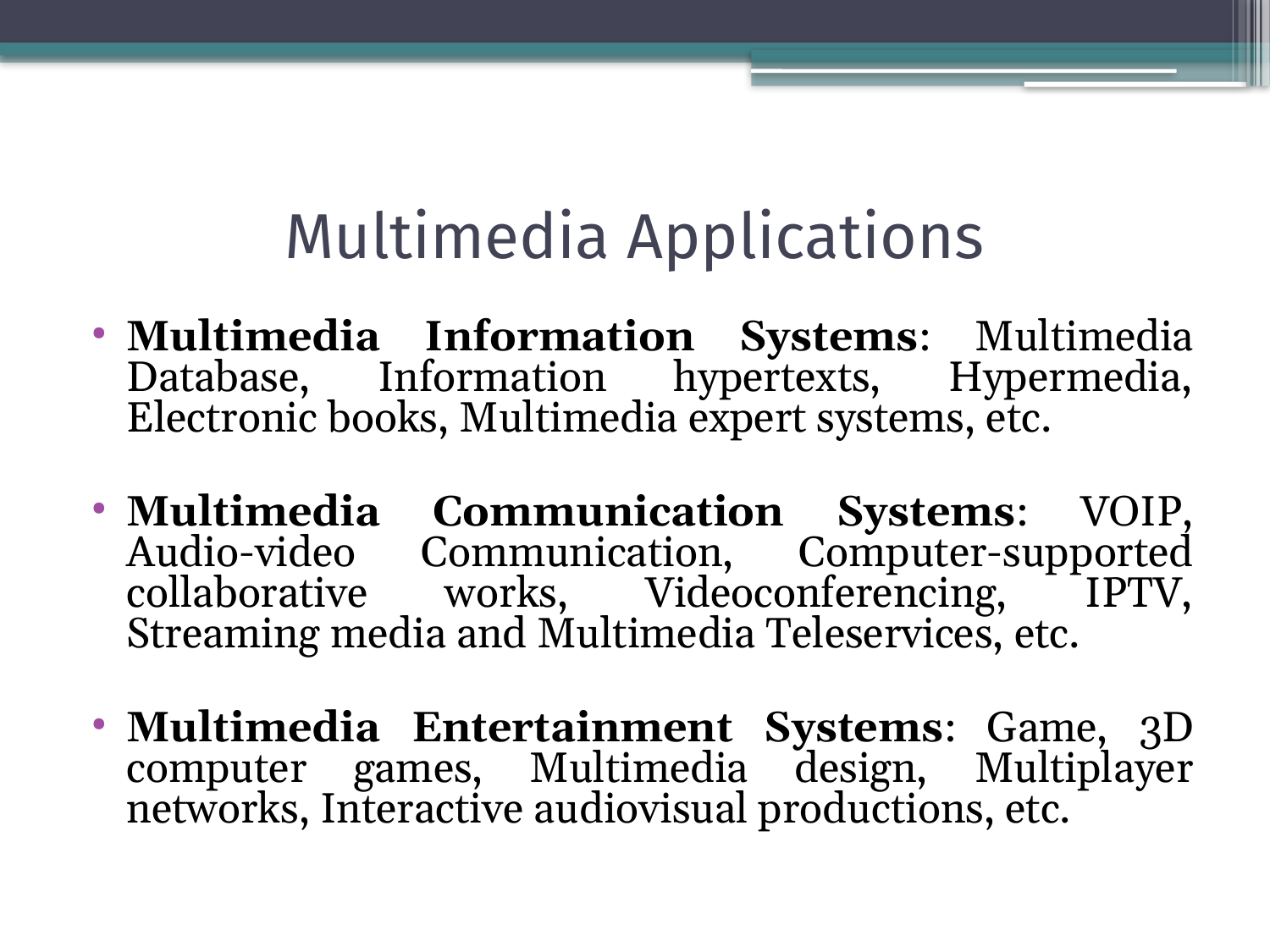

# Multimedia Applications
Multimedia Information Systems: Multimedia Database, Information hypertexts, Hypermedia, Electronic books, Multimedia expert systems, etc.

Multimedia Communication Systems: VOIP, Audio-video Communication, Computer-supported collaborative works, Videoconferencing, IPTV, Streaming media and Multimedia Teleservices, etc.

Multimedia Entertainment Systems: Game, 3D computer games, Multimedia design, Multiplayer networks, Interactive audiovisual productions, etc.